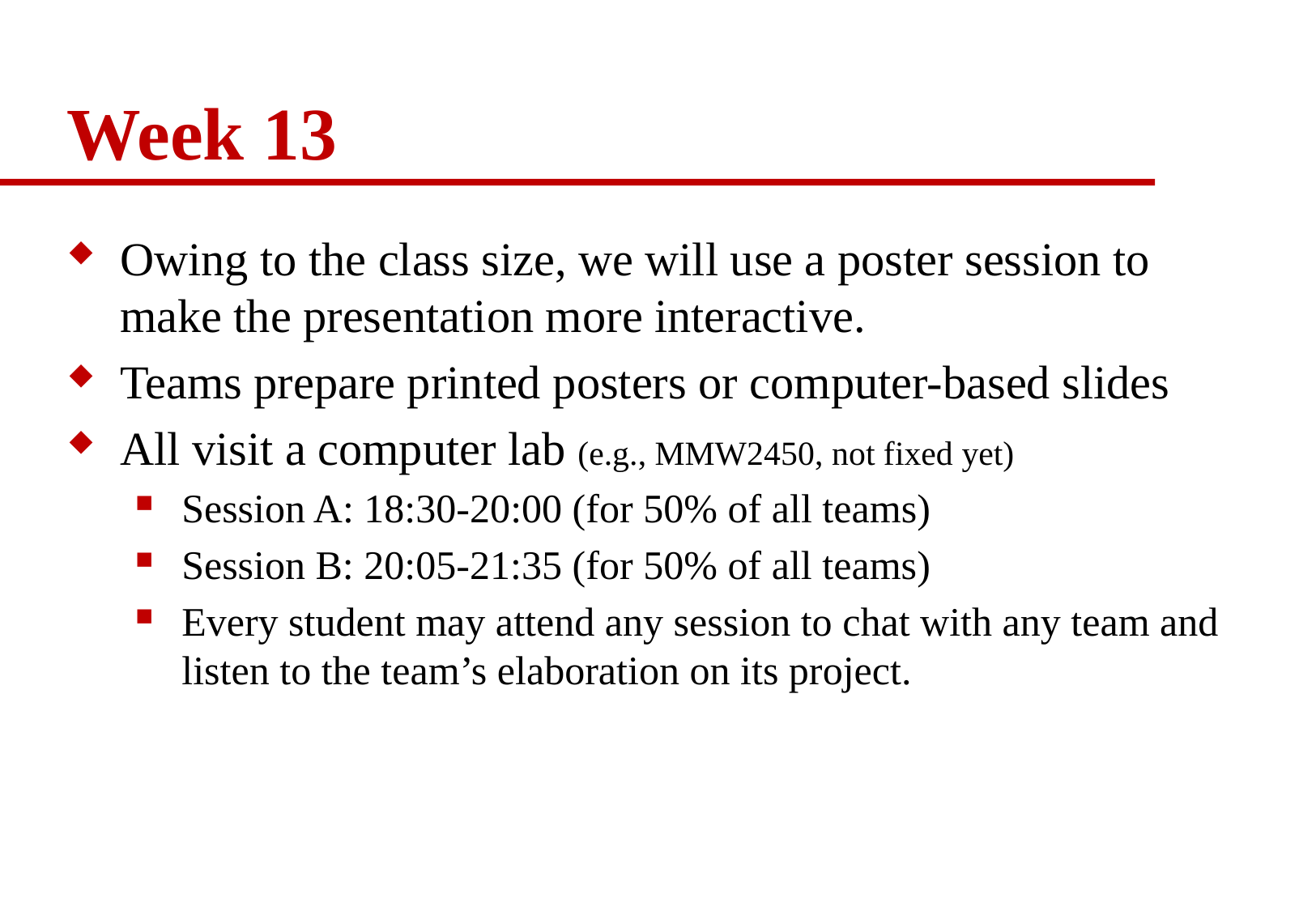

# Week 13
Owing to the class size, we will use a poster session to make the presentation more interactive.
Teams prepare printed posters or computer-based slides
All visit a computer lab (e.g., MMW2450, not fixed yet)
Session A: 18:30-20:00 (for 50% of all teams)
Session B: 20:05-21:35 (for 50% of all teams)
Every student may attend any session to chat with any team and listen to the team’s elaboration on its project.

7